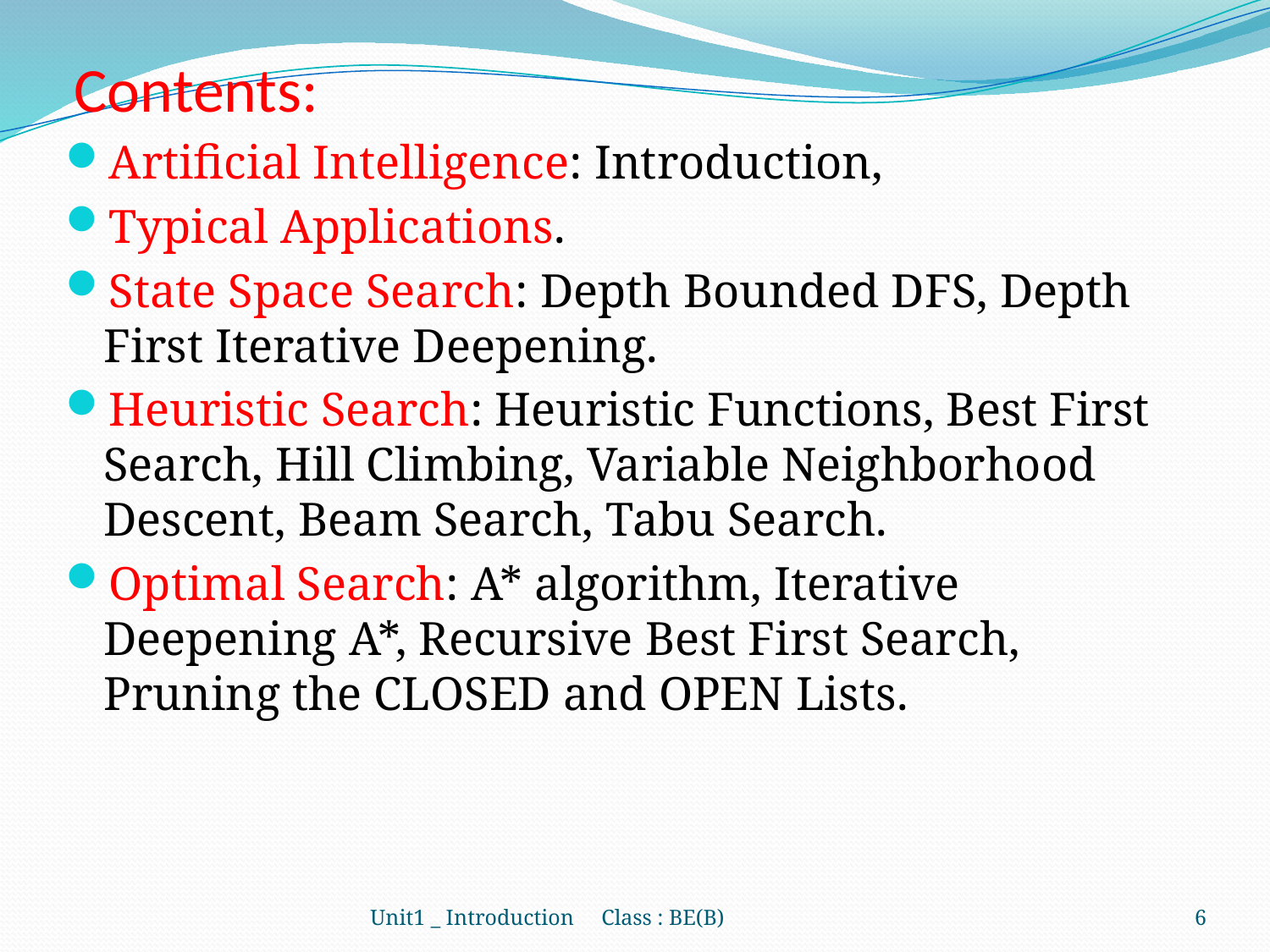

# Contents:
Artificial Intelligence: Introduction,
Typical Applications.
State Space Search: Depth Bounded DFS, Depth First Iterative Deepening.
Heuristic Search: Heuristic Functions, Best First Search, Hill Climbing, Variable Neighborhood Descent, Beam Search, Tabu Search.
Optimal Search: A* algorithm, Iterative Deepening A*, Recursive Best First Search, Pruning the CLOSED and OPEN Lists.

Unit1 _ Introduction     Class : BE(B)
6